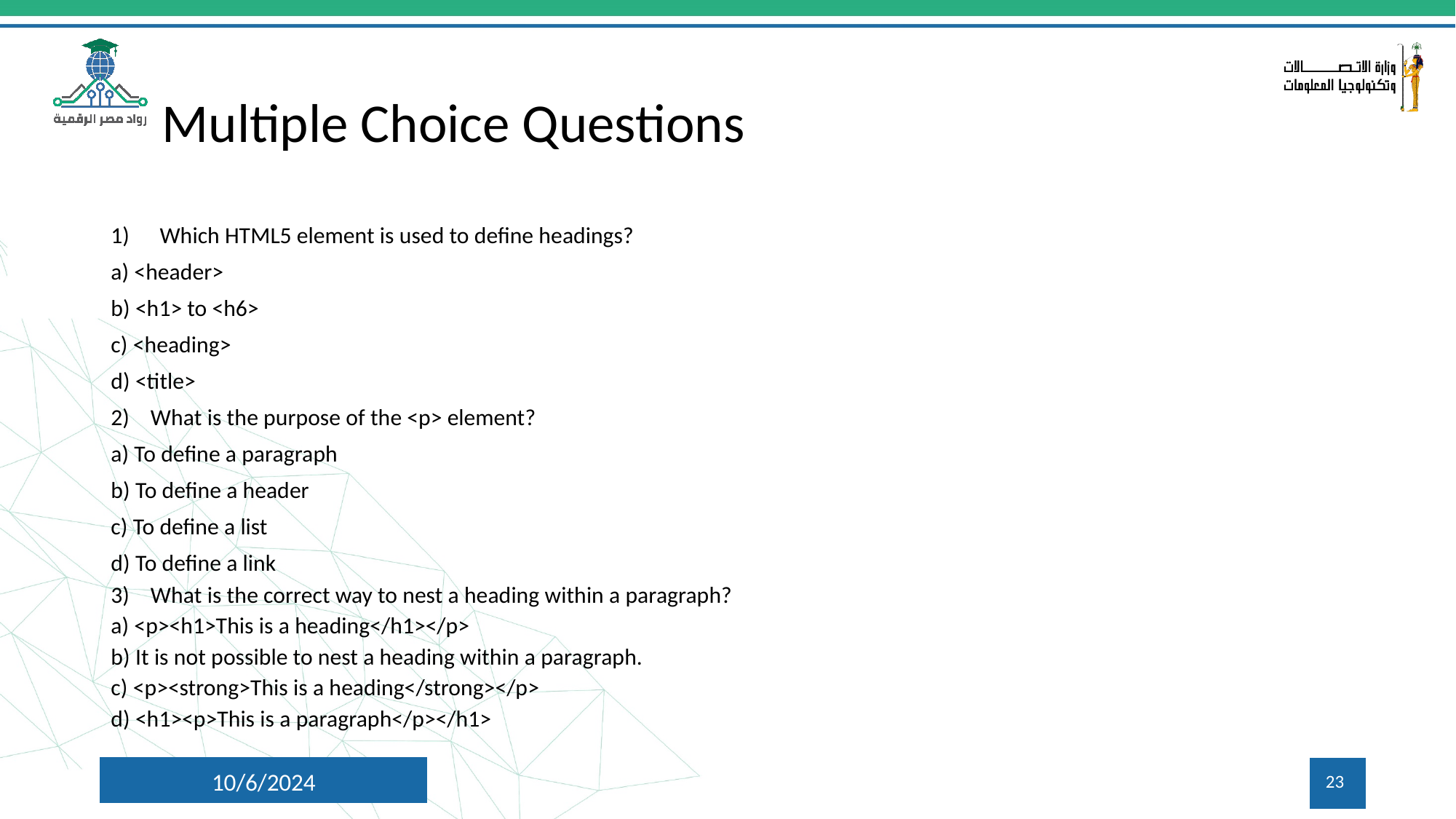

# Multiple Choice Questions
Which HTML5 element is used to define headings?
a) <header>
b) <h1> to <h6>
c) <heading>
d) <title>
2)    What is the purpose of the <p> element?
a) To define a paragraph
b) To define a header
c) To define a list
d) To define a link
3)    What is the correct way to nest a heading within a paragraph?
a) <p><h1>This is a heading</h1></p>
b) It is not possible to nest a heading within a paragraph.
c) <p><strong>This is a heading</strong></p>
d) <h1><p>This is a paragraph</p></h1>

10/6/2024

23